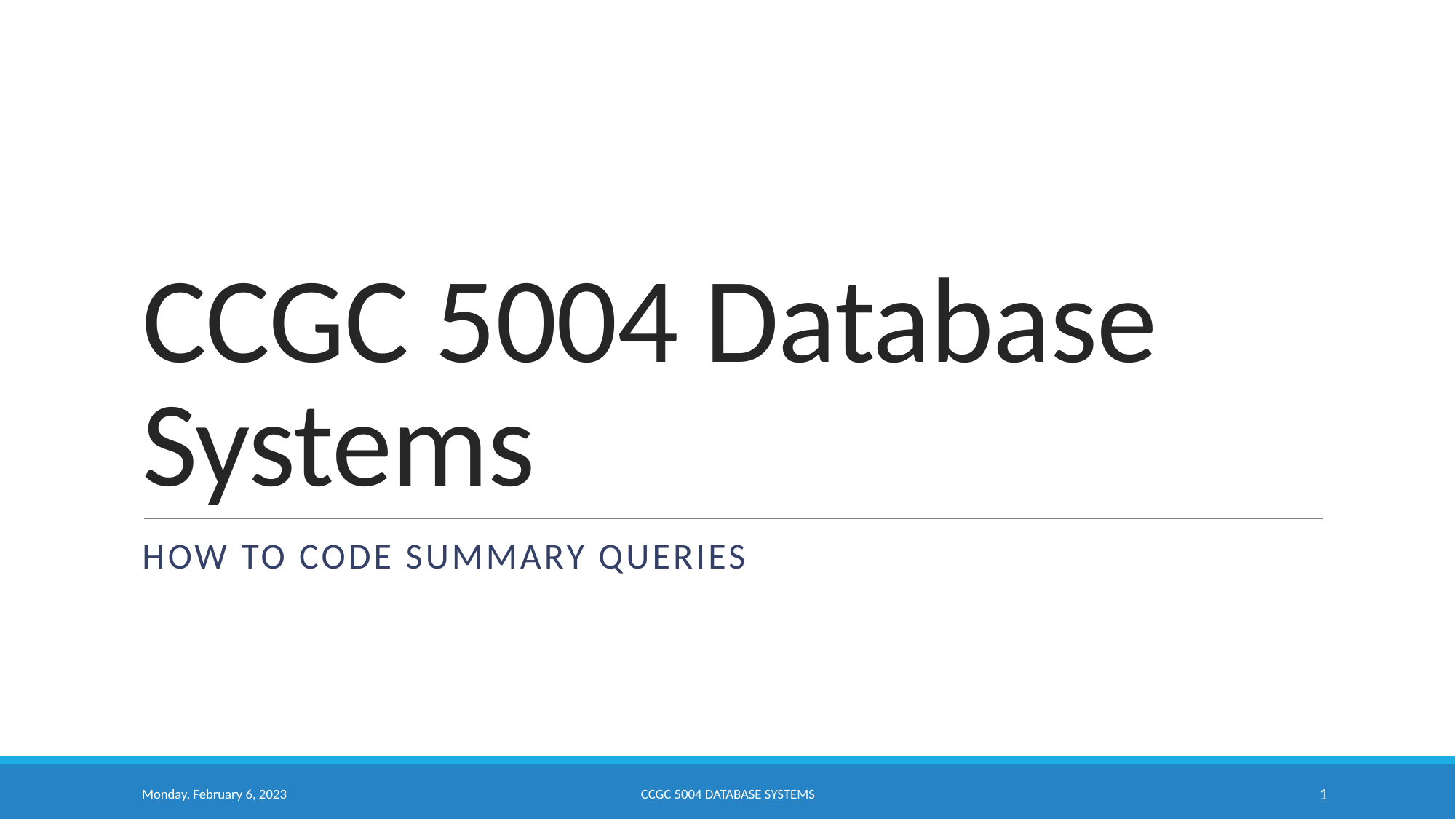

# CCGC 5004 Database Systems
How to code summary queries
Monday, February 6, 2023
CCGC 5004 Database Systems
1